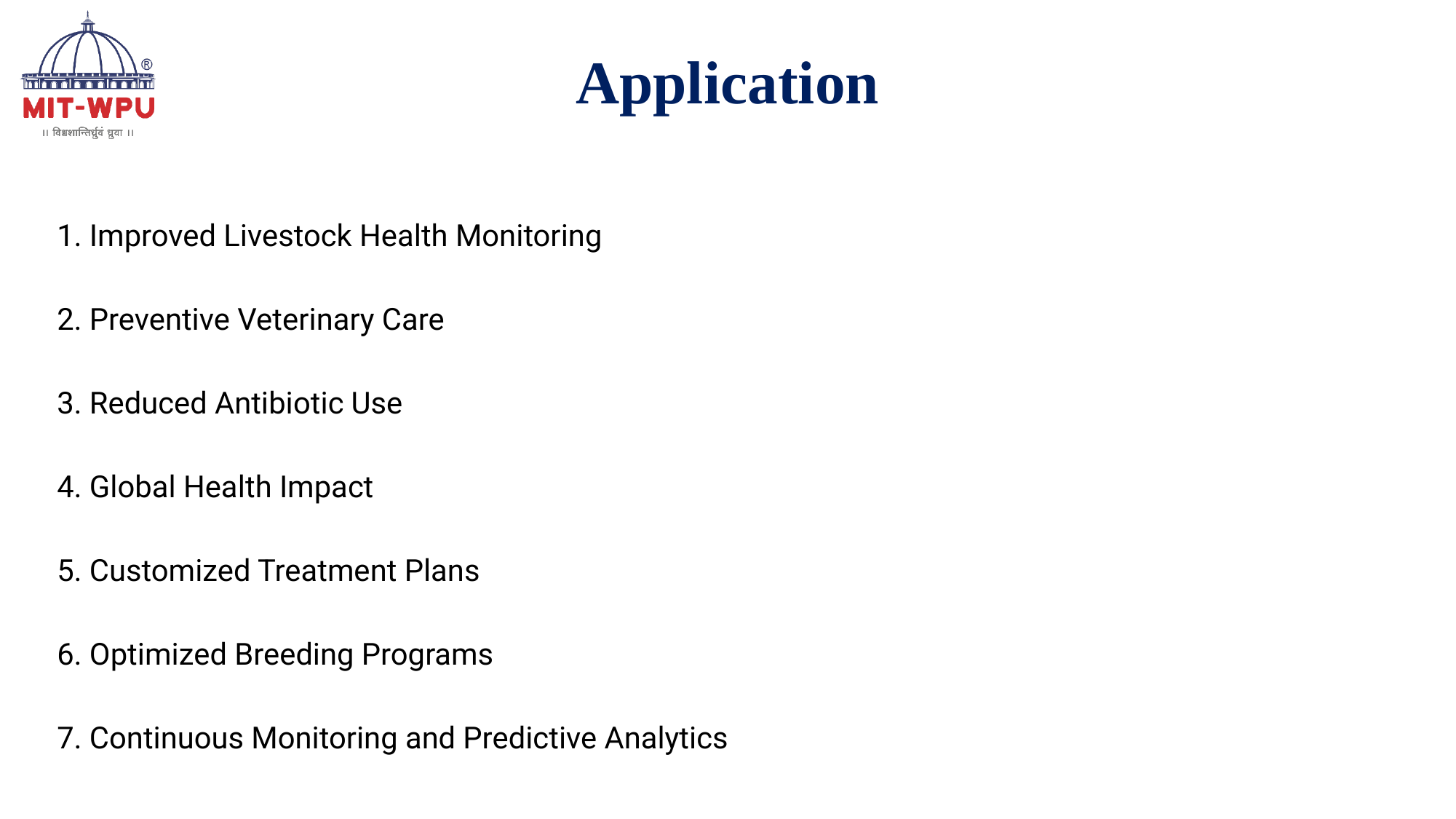

Application
1. Improved Livestock Health Monitoring

2. Preventive Veterinary Care

3. Reduced Antibiotic Use

4. Global Health Impact

5. Customized Treatment Plans

6. Optimized Breeding Programs

7. Continuous Monitoring and Predictive Analytics